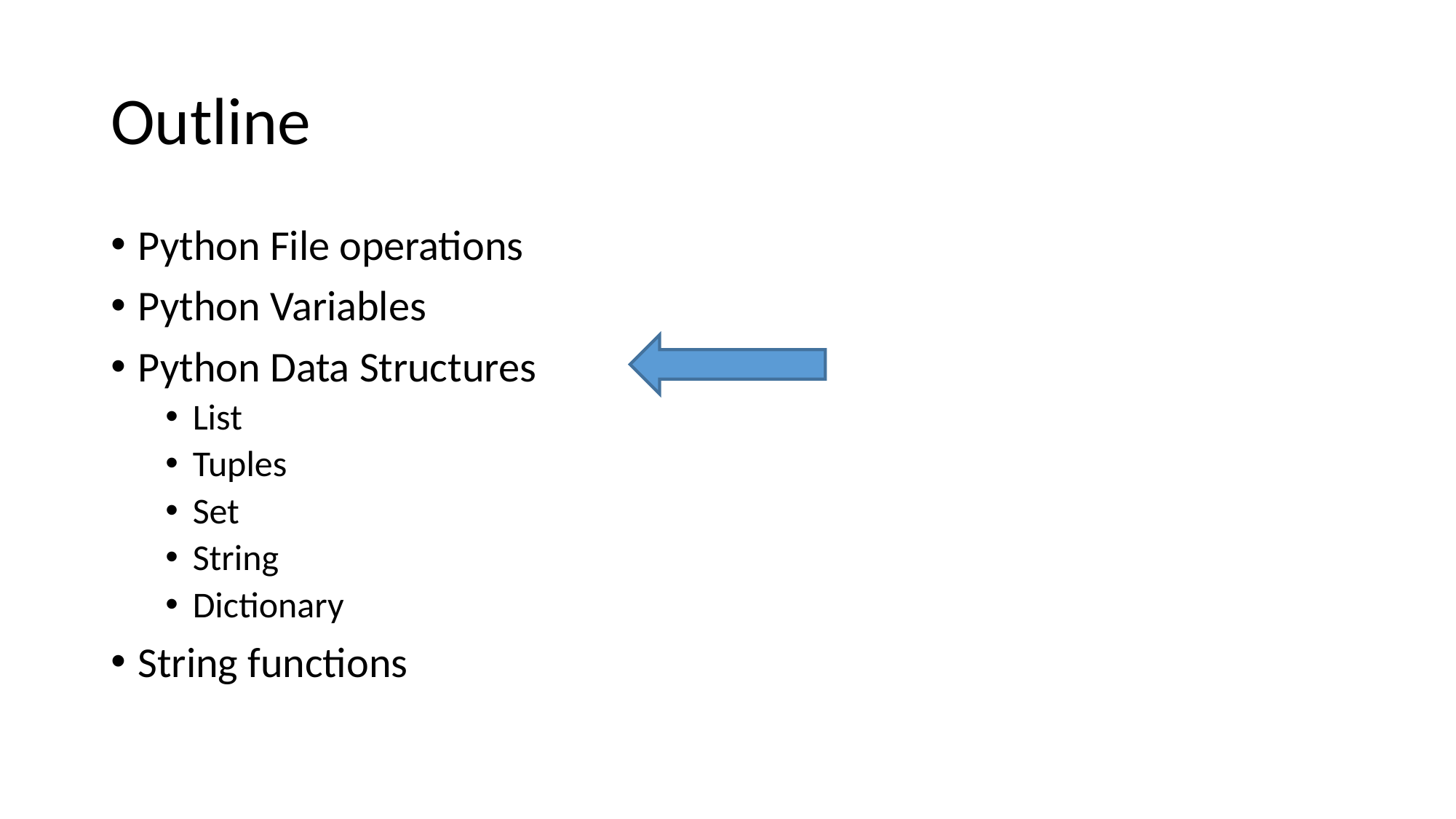

Outline
Python File operations
Python Variables
Python Data Structures
List
Tuples
Set
String
Dictionary
String functions